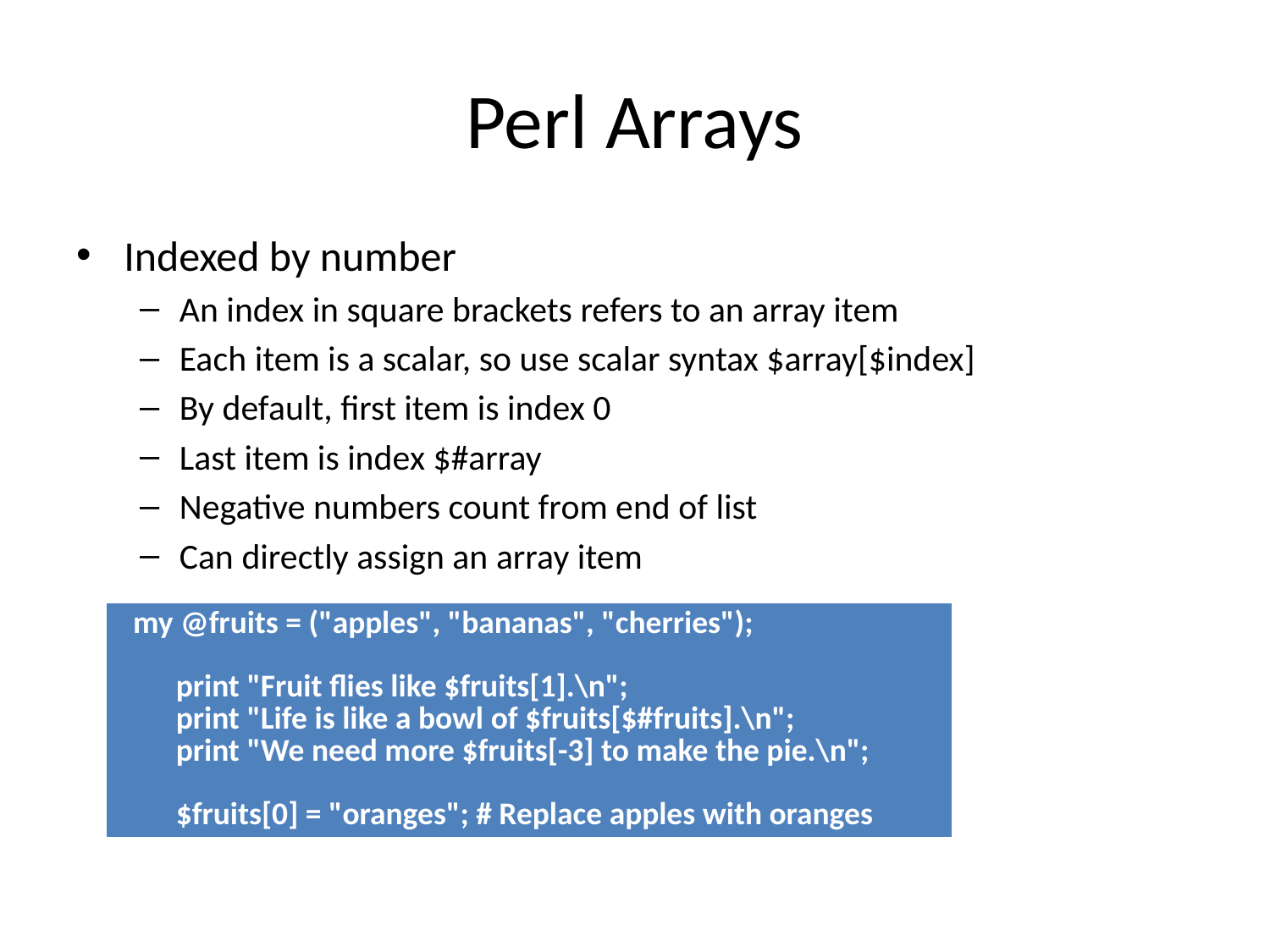

# Perl Arrays
Indexed by number
An index in square brackets refers to an array item
Each item is a scalar, so use scalar syntax $array[$index]
By default, first item is index 0
Last item is index $#array
Negative numbers count from end of list
Can directly assign an array item

| my @fruits = ("apples", "bananas", "cherries"); print "Fruit flies like $fruits[1].\n"; print "Life is like a bowl of $fruits[$#fruits].\n"; print "We need more $fruits[-3] to make the pie.\n"; $fruits[0] = "oranges"; # Replace apples with oranges |
| --- |